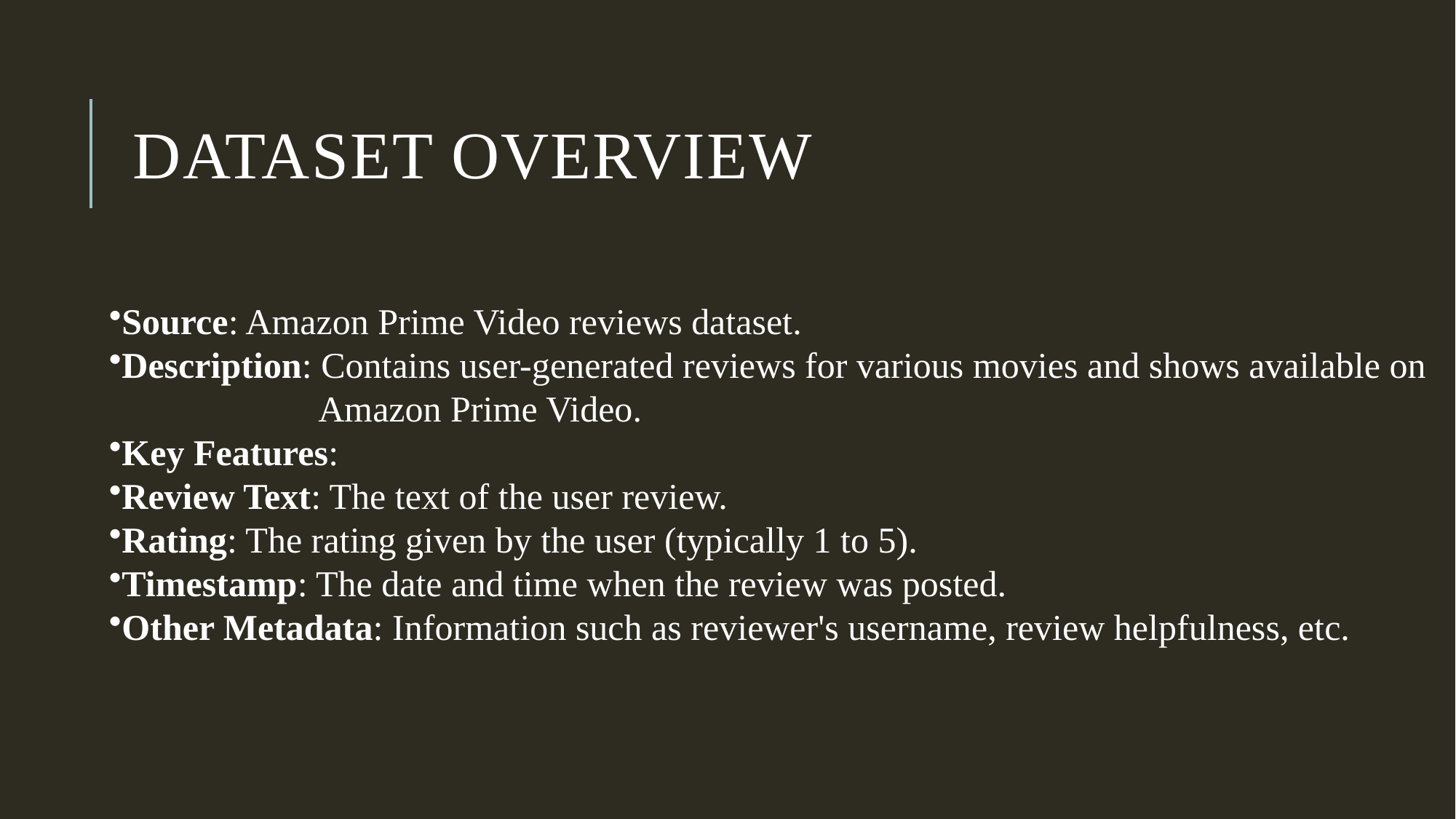

# Dataset Overview
Source: Amazon Prime Video reviews dataset.
Description: Contains user-generated reviews for various movies and shows available on
                       Amazon Prime Video.
Key Features:
Review Text: The text of the user review.
Rating: The rating given by the user (typically 1 to 5).
Timestamp: The date and time when the review was posted.
Other Metadata: Information such as reviewer's username, review helpfulness, etc.